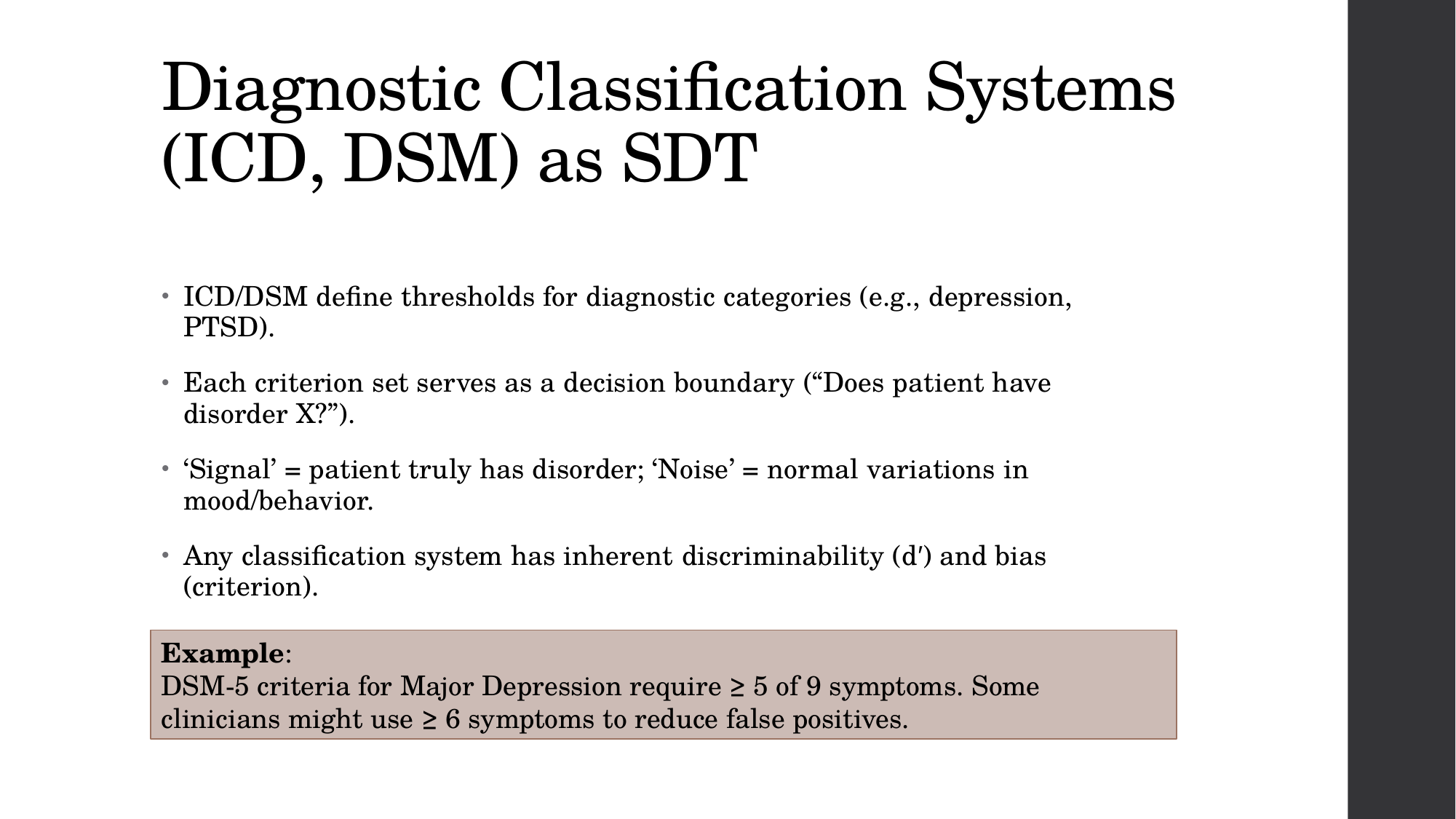

# Diagnostic Classification Systems (ICD, DSM) as SDT

ICD/DSM define thresholds for diagnostic categories (e.g., depression, PTSD).
Each criterion set serves as a decision boundary (“Does patient have disorder X?”).
‘Signal’ = patient truly has disorder; ‘Noise’ = normal variations in mood/behavior.
Any classification system has inherent discriminability (d′) and bias (criterion).
Example:
DSM-5 criteria for Major Depression require ≥ 5 of 9 symptoms. Some clinicians might use ≥ 6 symptoms to reduce false positives.